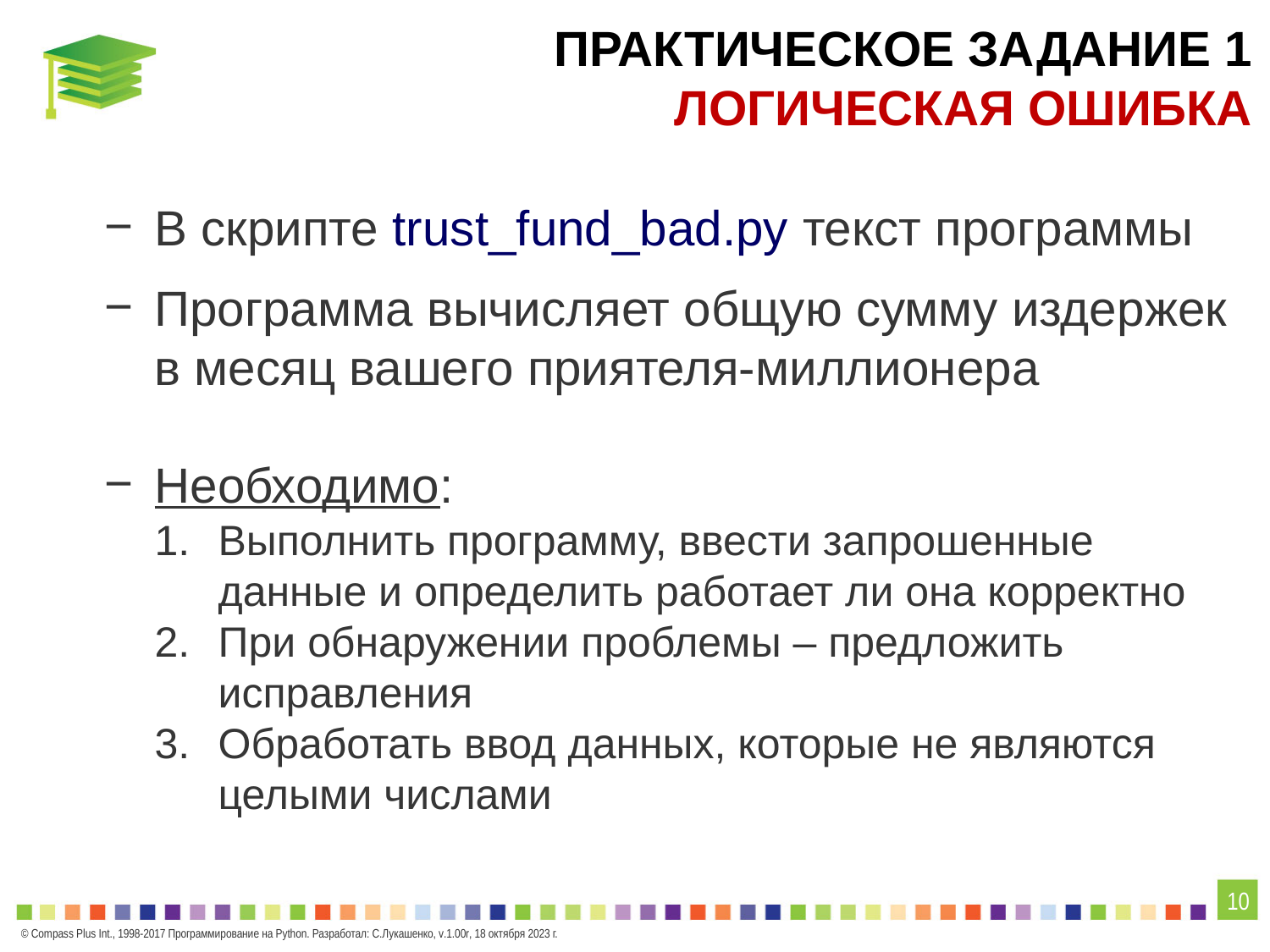

# Практическое задание 1 Логическая ошибка
В скрипте trust_fund_bad.py текст программы
Программа вычисляет общую сумму издержек в месяц вашего приятеля-миллионера

Необходимо:
Выполнить программу, ввести запрошенные данные и определить работает ли она корректно
При обнаружении проблемы – предложить исправления
Обработать ввод данных, которые не являются целыми числами